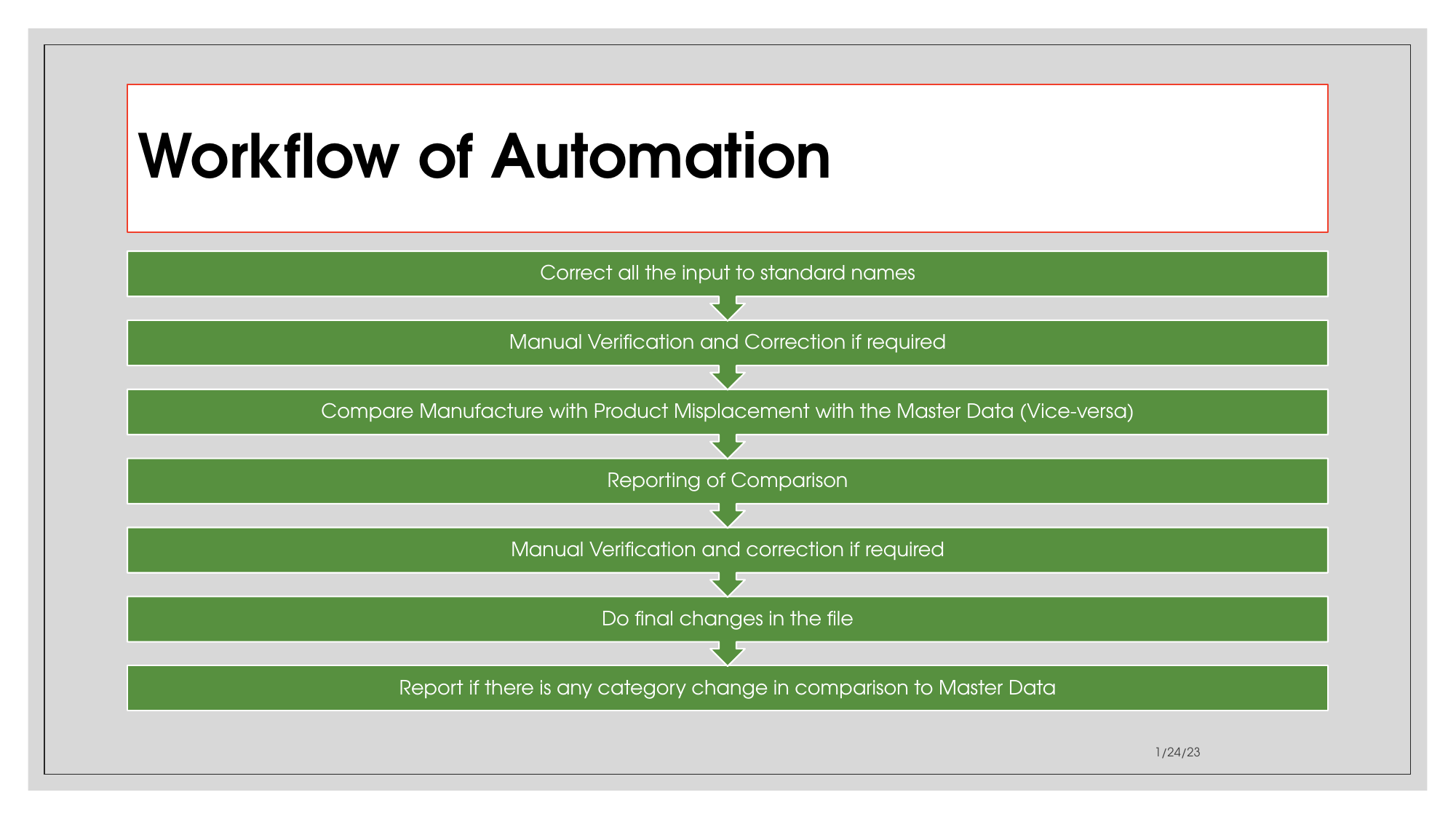

# Workflow of Automation
Report if there is any category change in comparison to Master Data
Do final changes in the file
Manual Verification and correction if required
Reporting of Comparison
Compare Manufacture with Product Misplacement with the Master Data (Vice-versa)
Manual Verification and Correction if required
Correct all the input to standard names
1/24/23